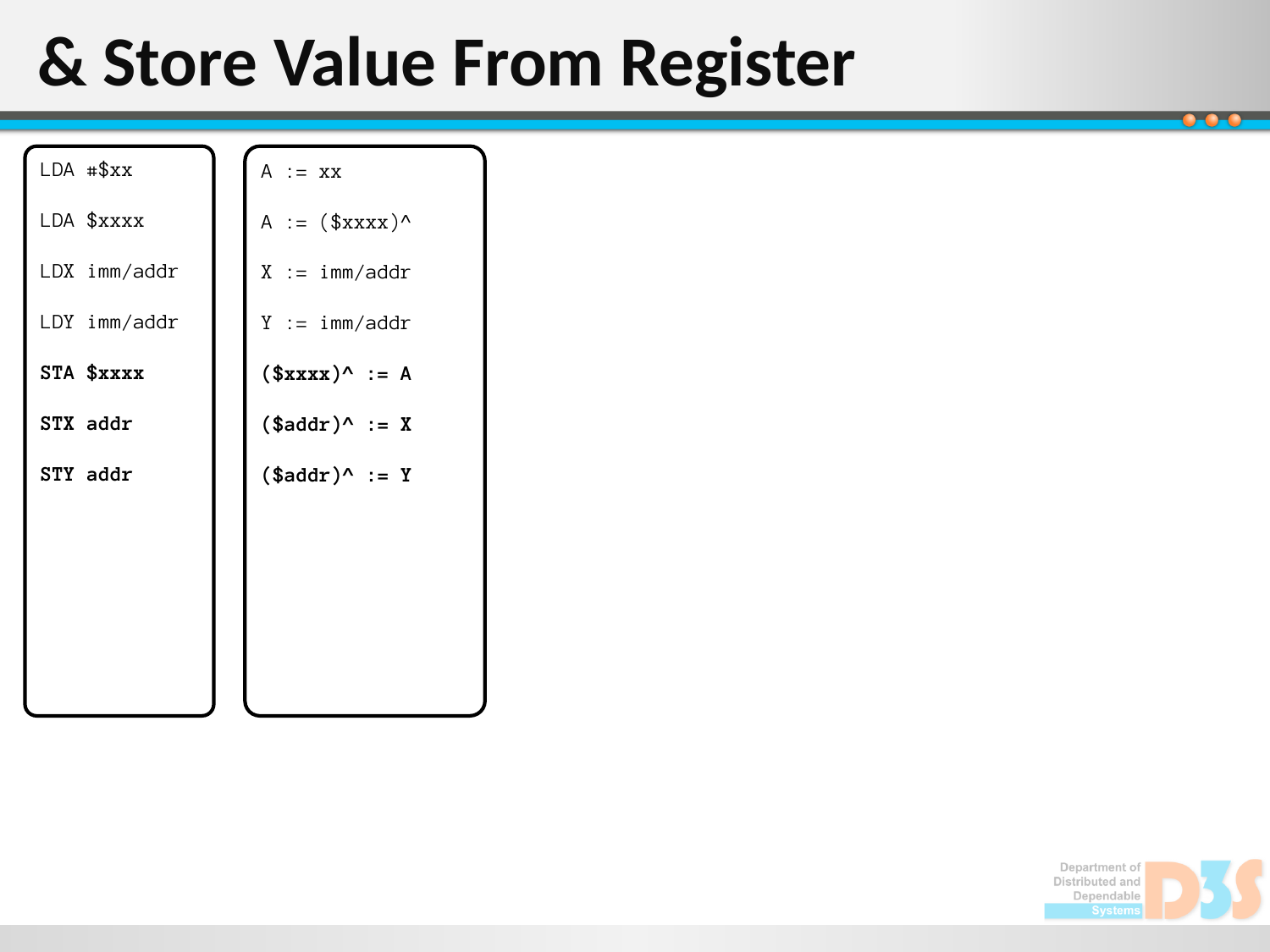

# & Store Value From Register
LDA #$xx

LDA $xxxx

LDX imm/addr

LDY imm/addr

STA $xxxx

STX addr

STY addr
A := xx

A := ($xxxx)^

X := imm/addr

Y := imm/addr

($xxxx)^ := A

($addr)^ := X

($addr)^ := Y